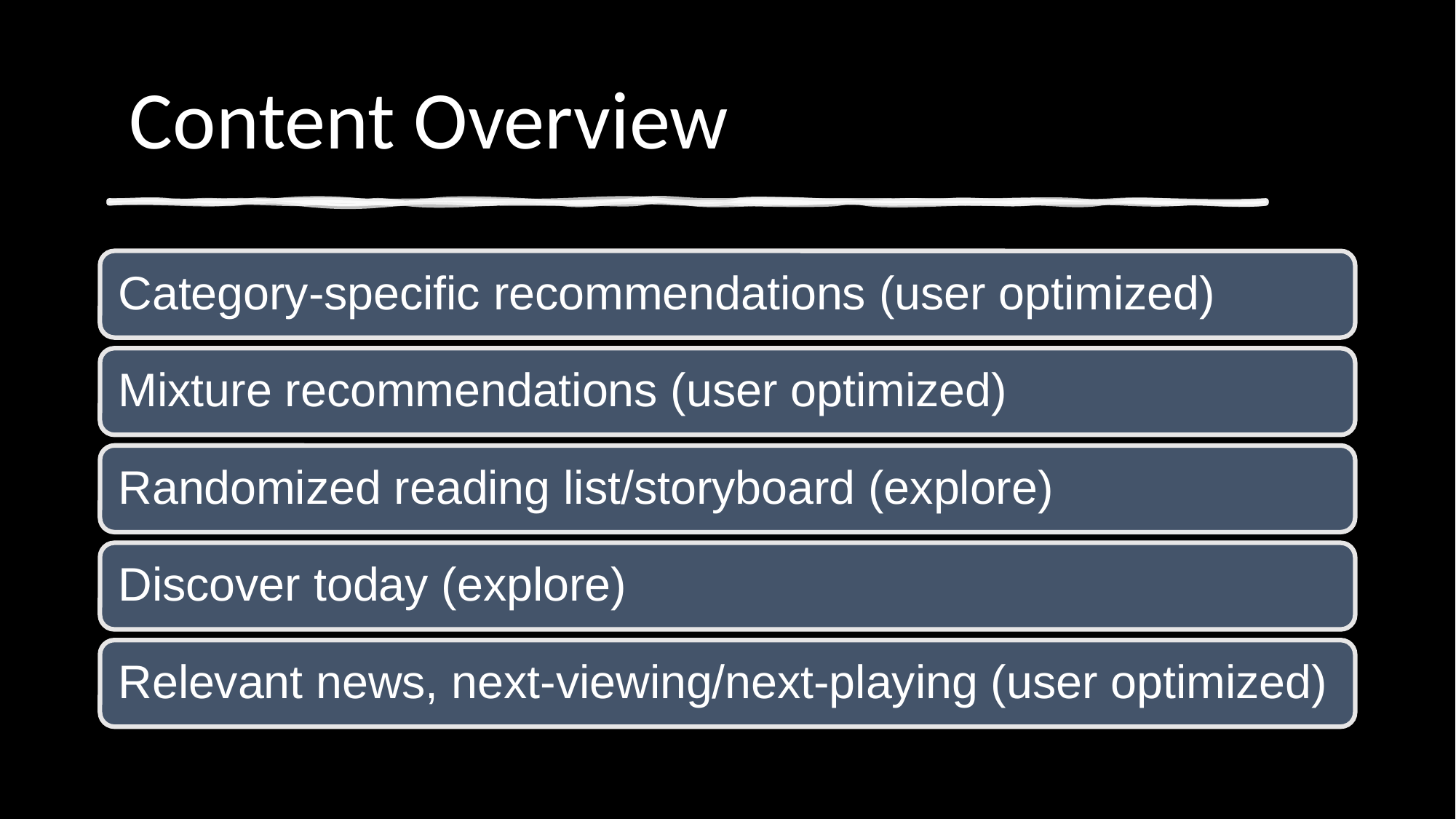

# Content Overview

Category-specific recommendations (user optimized)

Mixture recommendations (user optimized)

Randomized reading list/storyboard (explore)

Discover today (explore)

Relevant news, next-viewing/next-playing (user optimized)